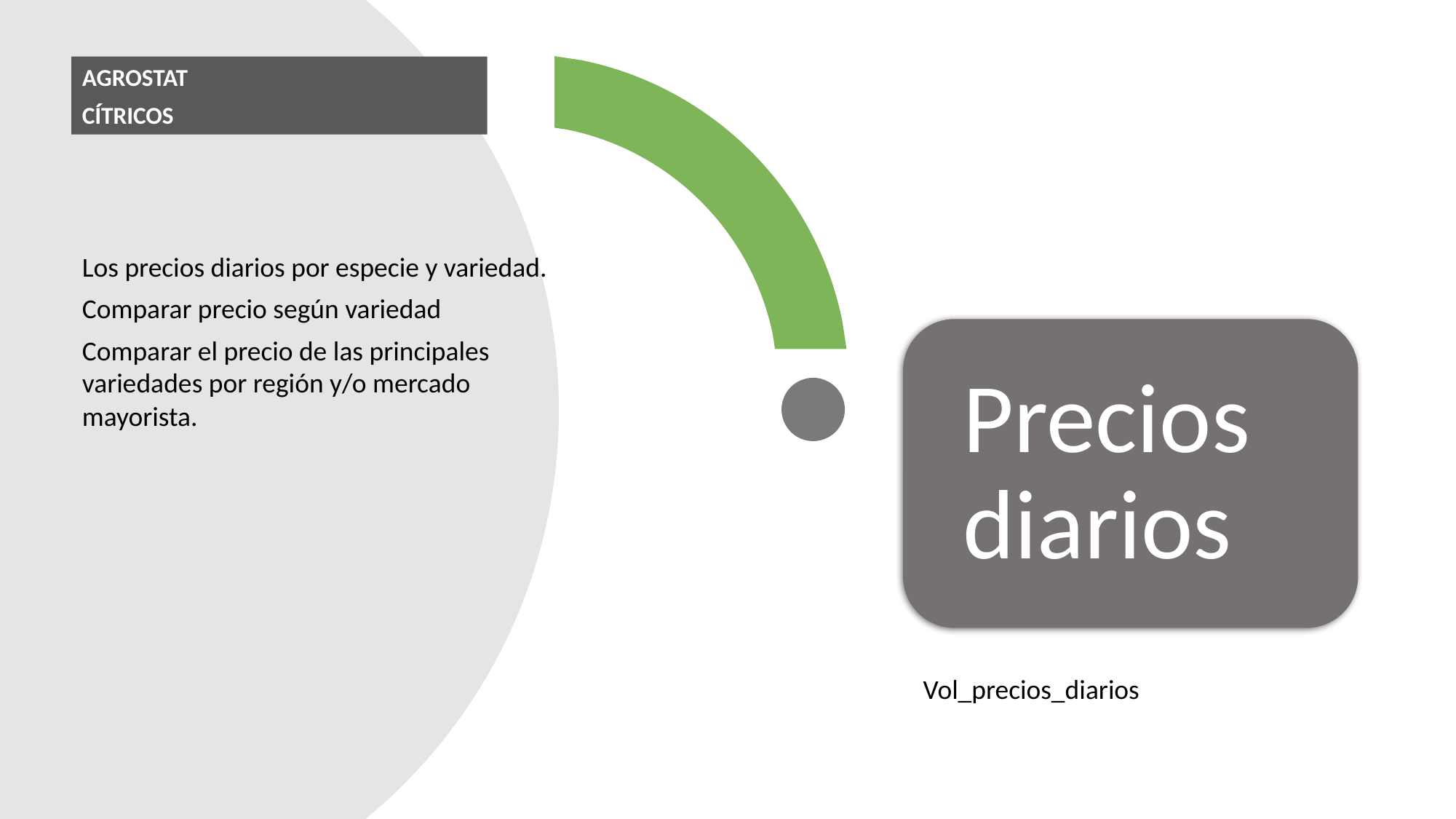

AGROSTAT
CÍTRICOS
Los precios diarios por especie y variedad.
Comparar precio según variedad
Comparar el precio de las principales variedades por región y/o mercado mayorista.

Precios diarios

Vol_precios_diarios